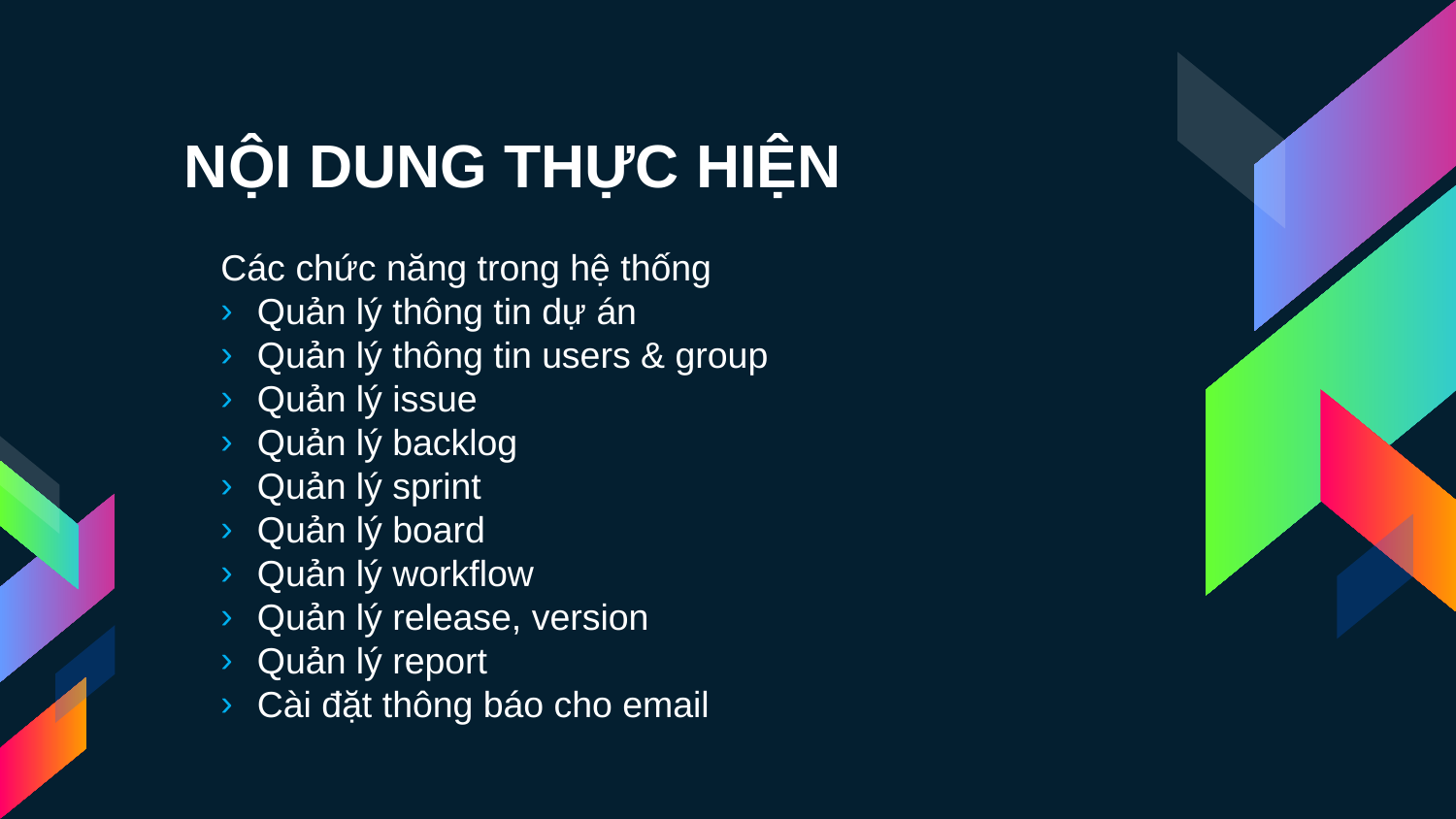

# NỘI DUNG THỰC HIỆN
Các chức năng trong hệ thống
Quản lý thông tin dự án
Quản lý thông tin users & group
Quản lý issue
Quản lý backlog
Quản lý sprint
Quản lý board
Quản lý workflow
Quản lý release, version
Quản lý report
Cài đặt thông báo cho email